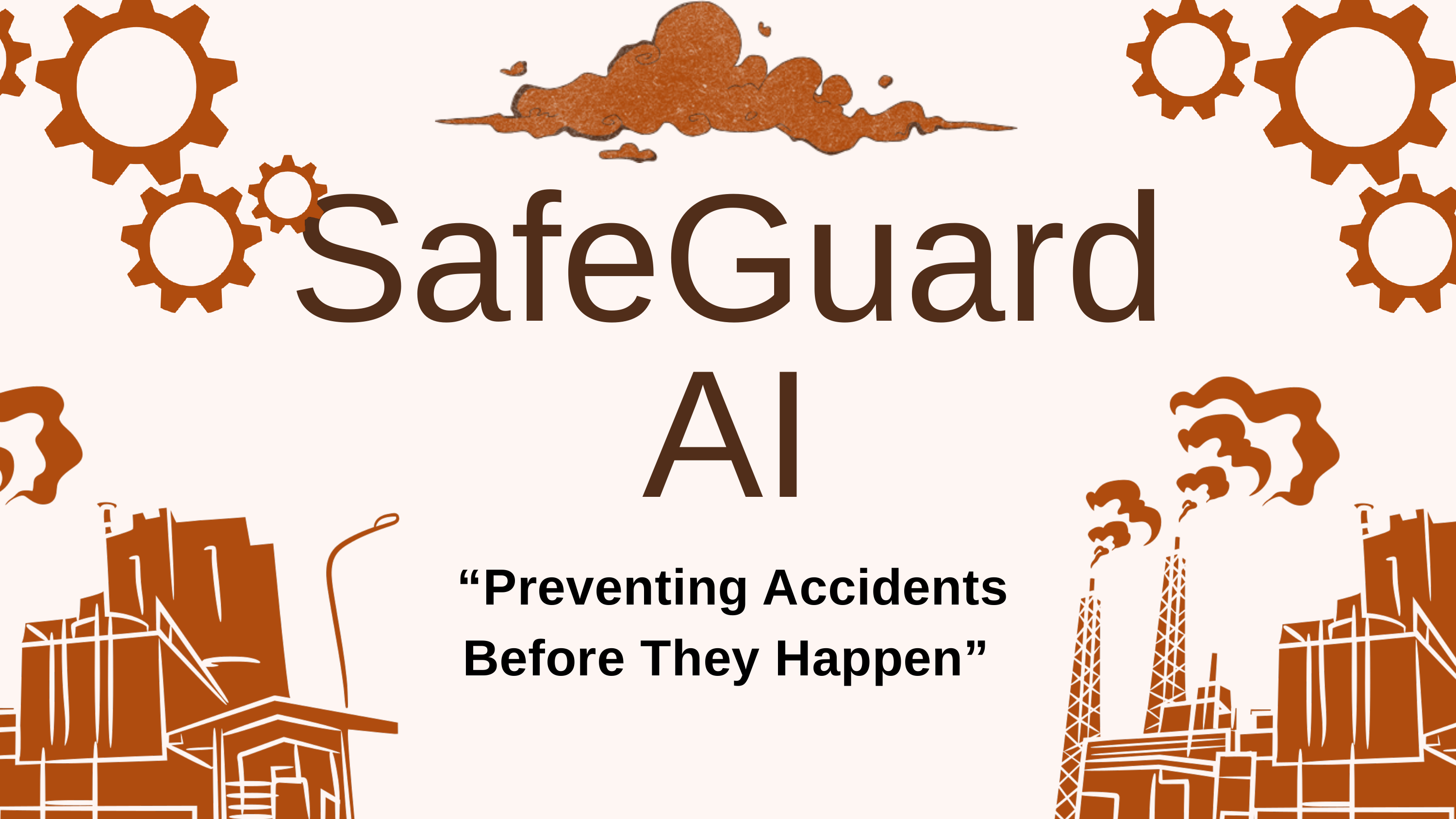

SafeGuard AI

 “Preventing Accidents Before They Happen”